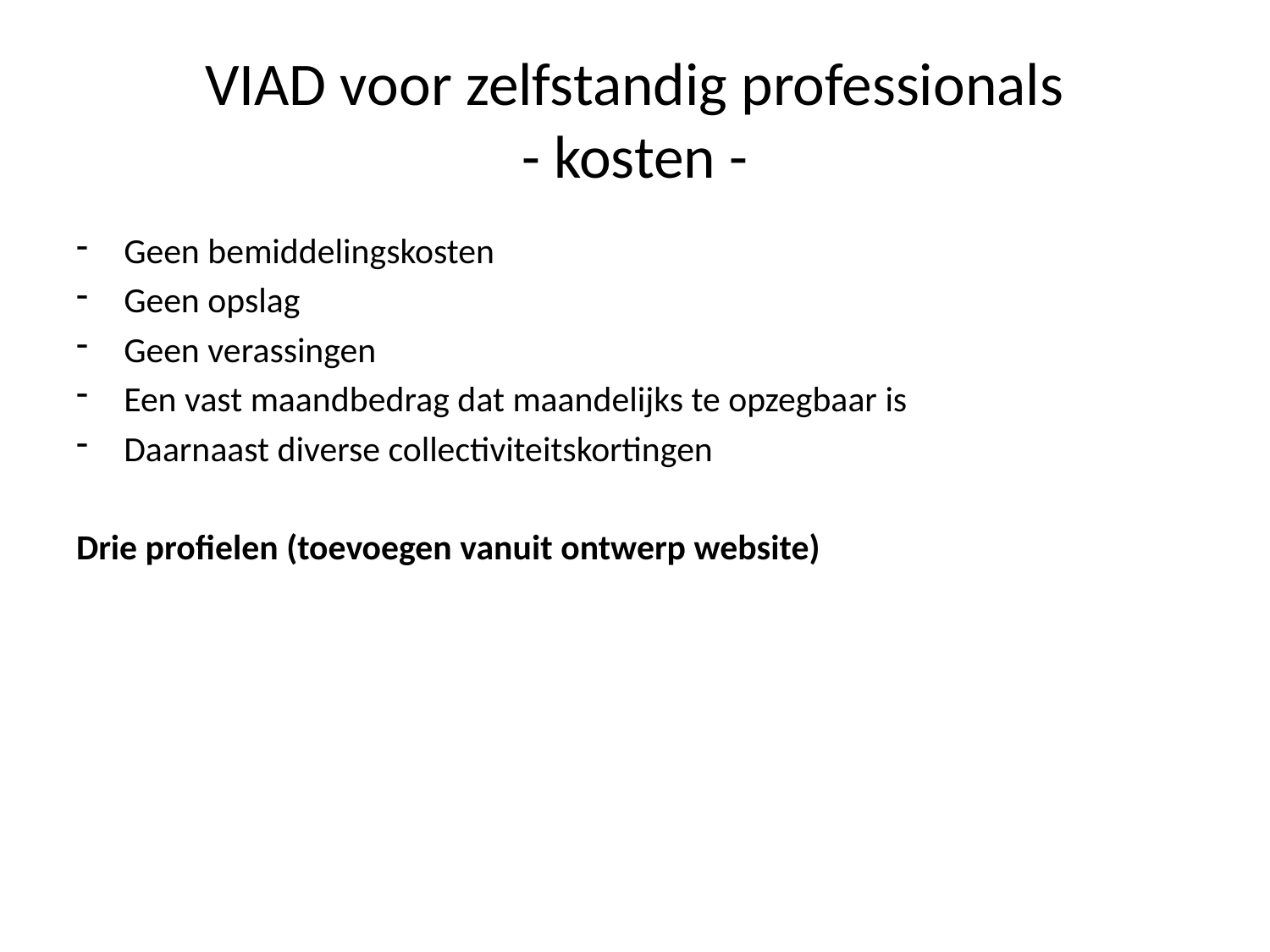

# VIAD voor zelfstandig professionals - kosten -
Geen bemiddelingskosten
Geen opslag
Geen verassingen
Een vast maandbedrag dat maandelijks te opzegbaar is
Daarnaast diverse collectiviteitskortingen

Drie profielen (toevoegen vanuit ontwerp website)